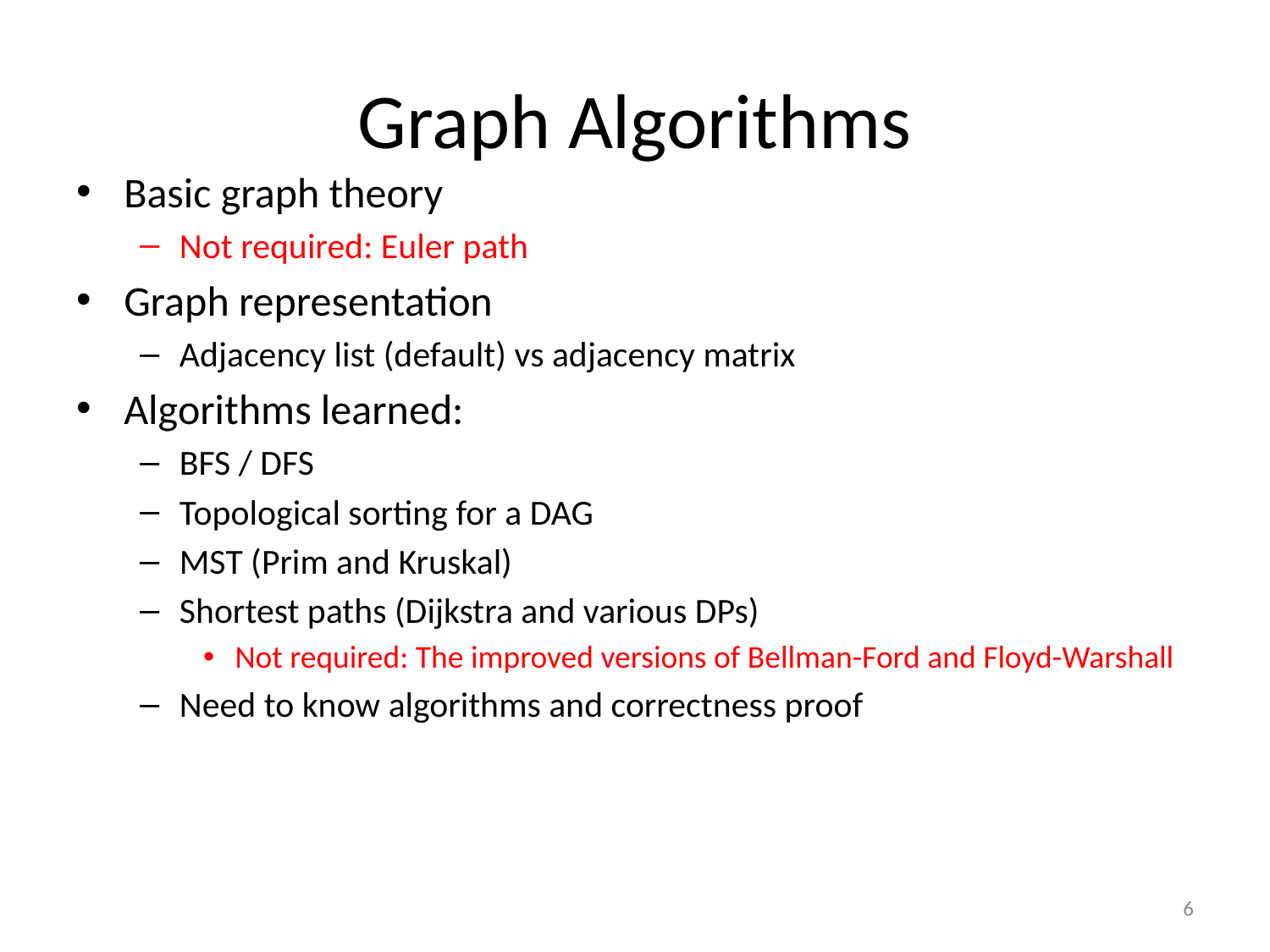

# Graph Algorithms
Basic graph theory
Not required: Euler path
Graph representation
Adjacency list (default) vs adjacency matrix
Algorithms learned:
BFS / DFS
Topological sorting for a DAG
MST (Prim and Kruskal)
Shortest paths (Dijkstra and various DPs)
Not required: The improved versions of Bellman-Ford and Floyd-Warshall
Need to know algorithms and correctness proof
6